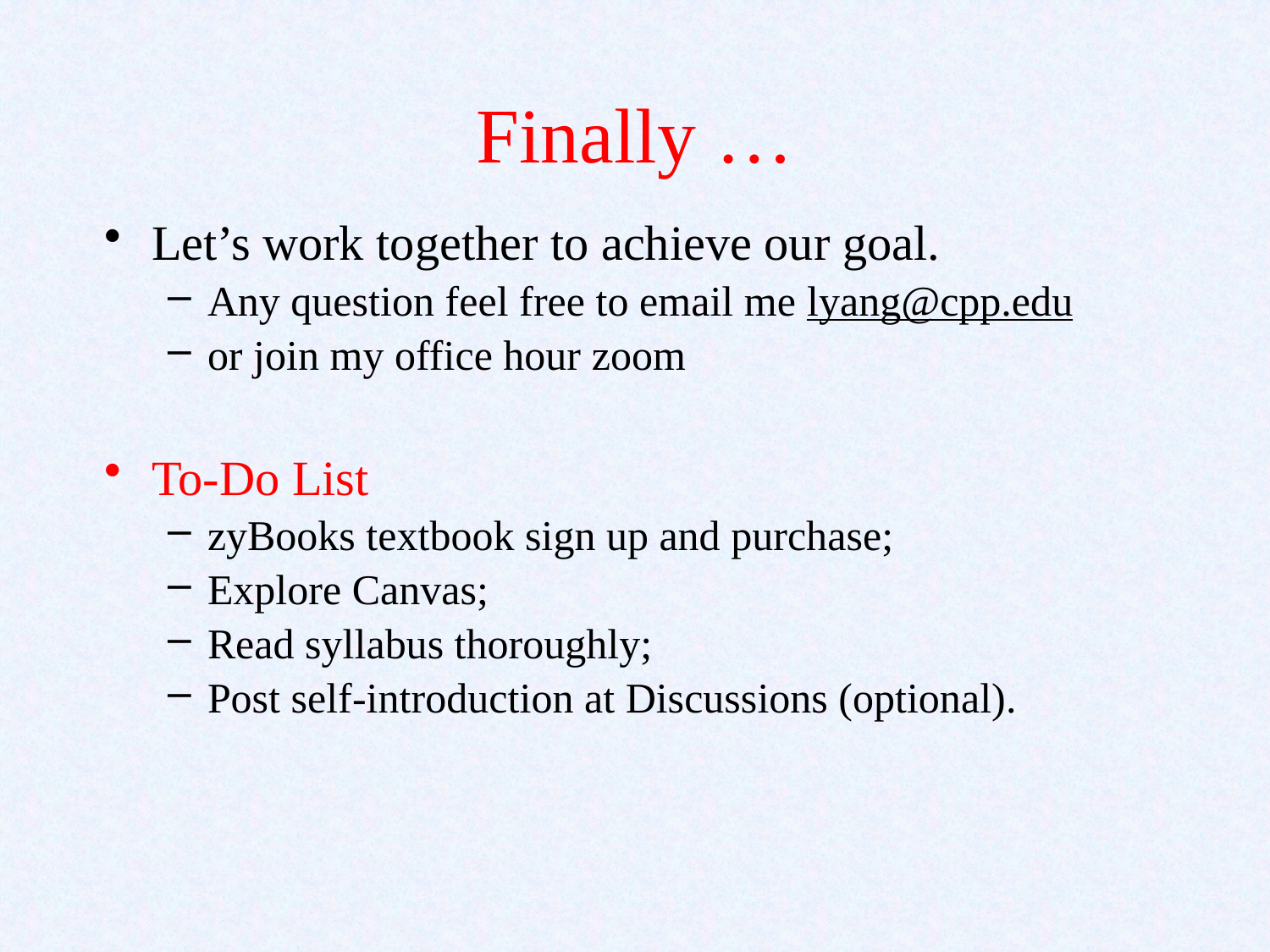

# Finally …
Let’s work together to achieve our goal.
Any question feel free to email me lyang@cpp.edu
or join my office hour zoom

To-Do List
zyBooks textbook sign up and purchase;
Explore Canvas;
Read syllabus thoroughly;
Post self-introduction at Discussions (optional).